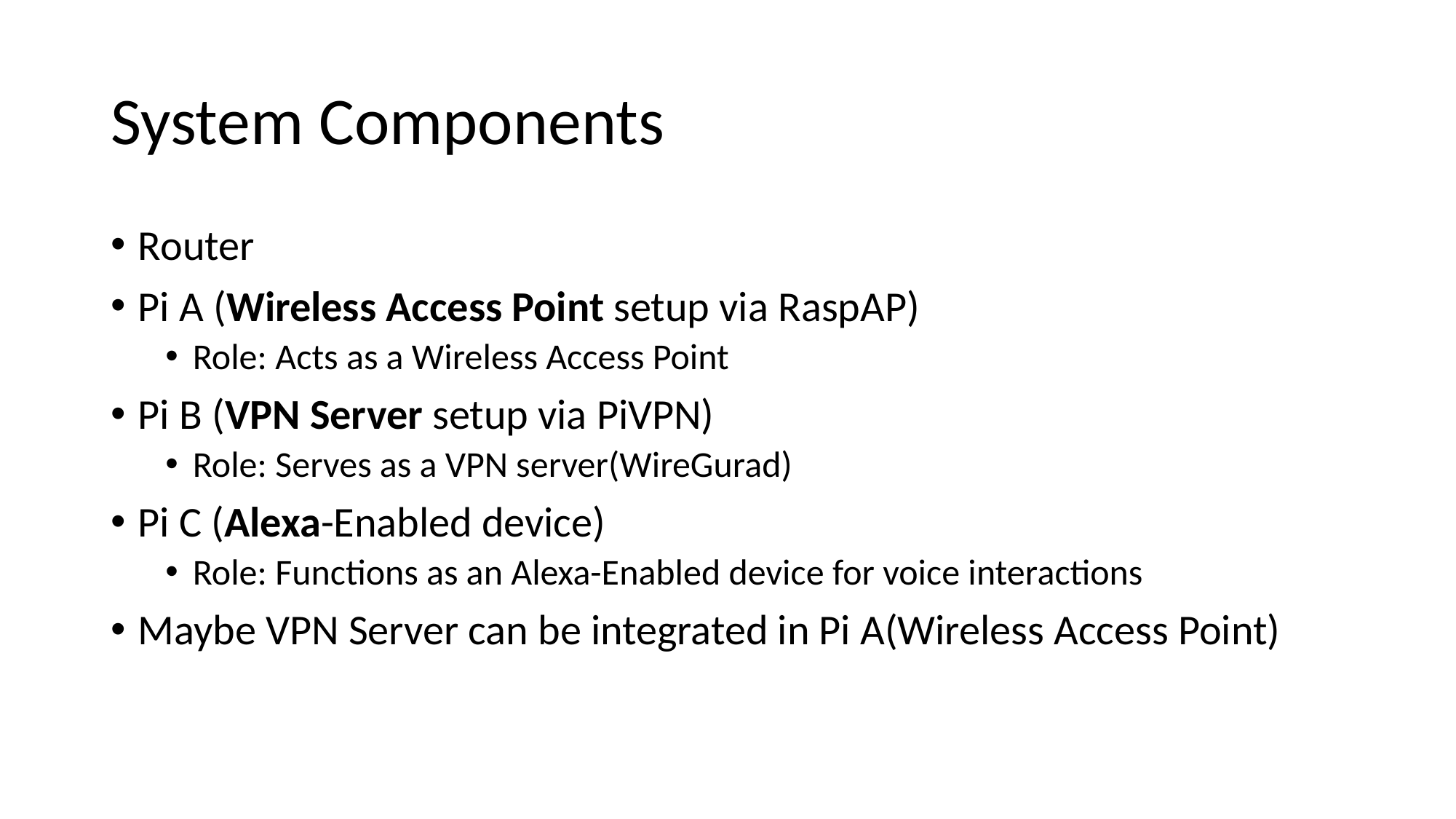

# System Components
Router
Pi A (Wireless Access Point setup via RaspAP)
Role: Acts as a Wireless Access Point
Pi B (VPN Server setup via PiVPN)
Role: Serves as a VPN server(WireGurad)
Pi C (Alexa-Enabled device)
Role: Functions as an Alexa-Enabled device for voice interactions
Maybe VPN Server can be integrated in Pi A(Wireless Access Point)